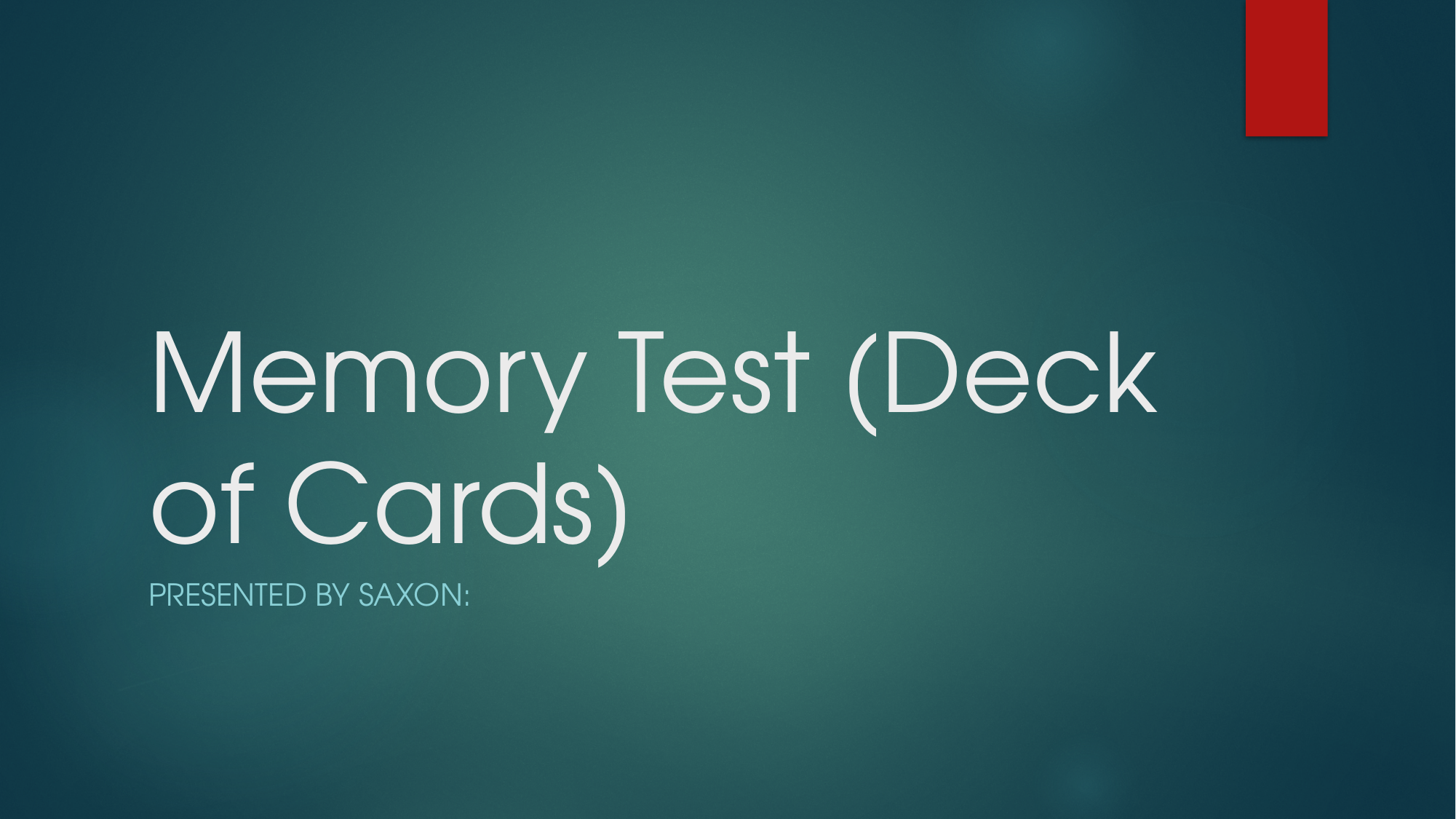

# Memory Test (Deck of Cards)
PRESENTED BY Saxon: